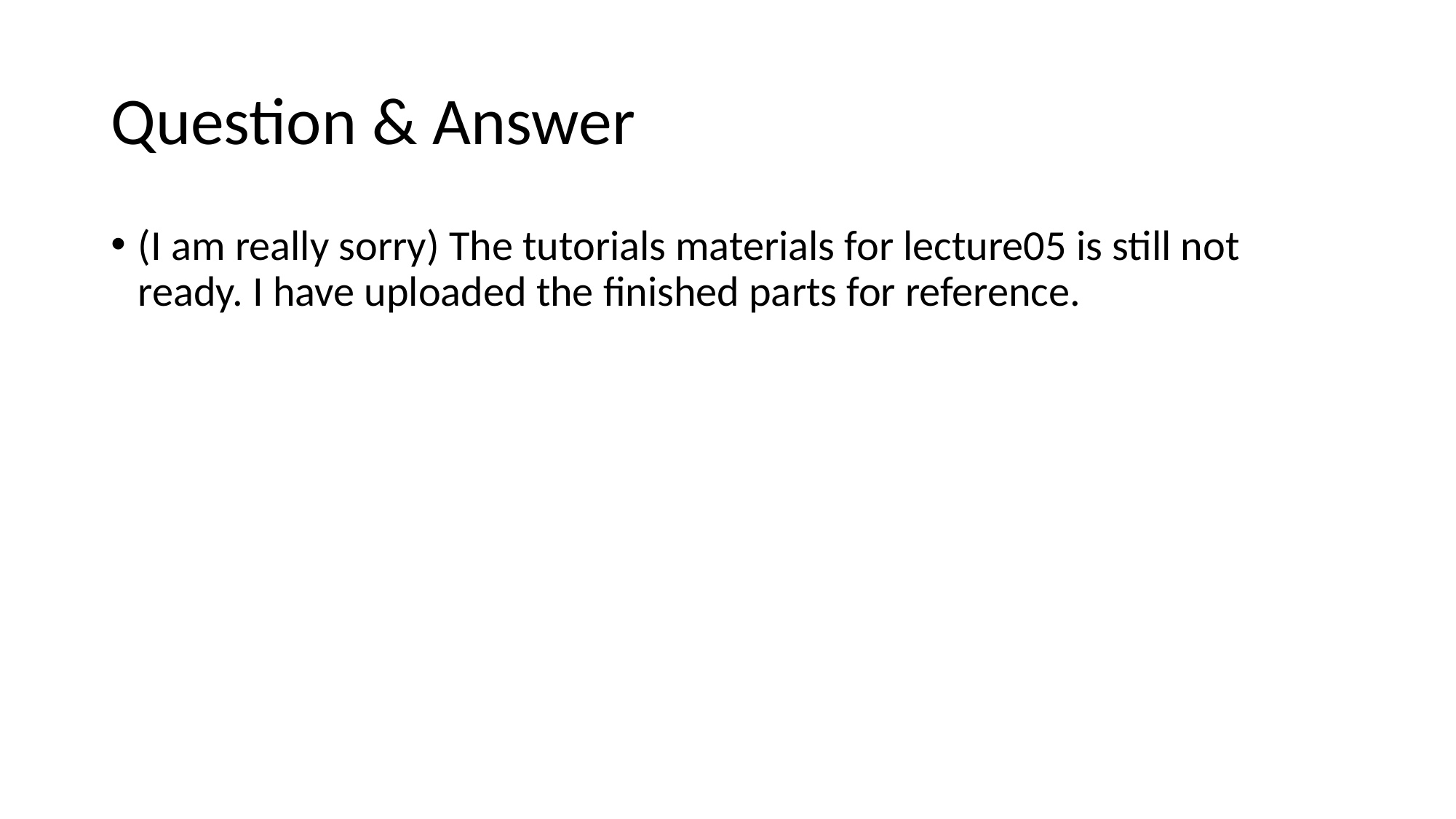

# Question & Answer
(I am really sorry) The tutorials materials for lecture05 is still not ready. I have uploaded the finished parts for reference.